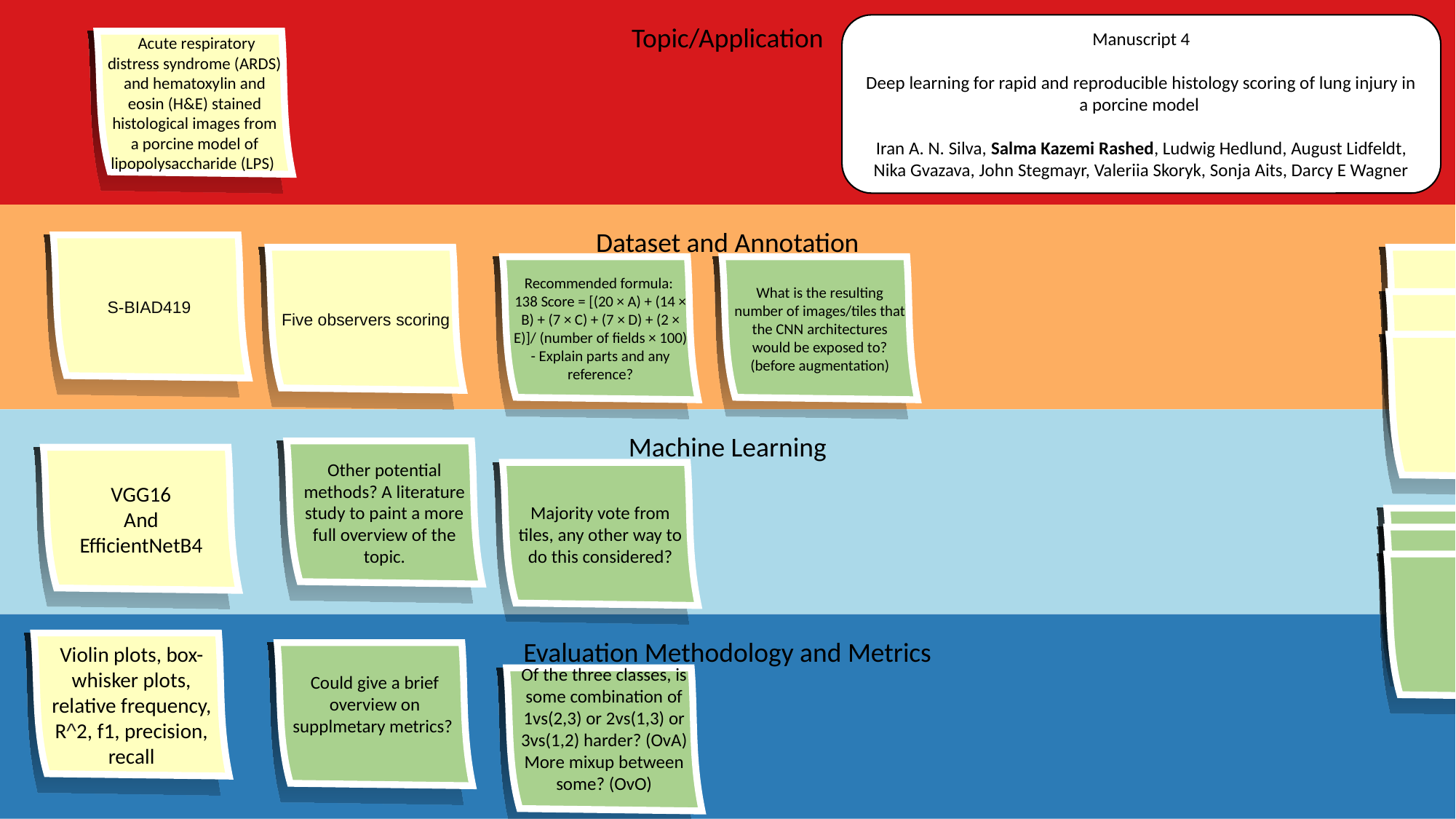

Topic/Application

Manuscript 4

Deep learning for rapid and reproducible histology scoring of lung injury in a porcine model

Iran A. N. Silva, Salma Kazemi Rashed, Ludwig Hedlund, August Lidfeldt, Nika Gvazava, John Stegmayr, Valeriia Skoryk, Sonja Aits, Darcy E Wagner

 Acute respiratory distress syndrome (ARDS) and hematoxylin and eosin (H&E) stained histological images from a porcine model of lipopolysaccharide (LPS)
Dataset and Annotation

S-BIAD419

Five observers scoring

What is the resulting number of images/tiles that the CNN architectures would be exposed to? (before augmentation)

Recommended formula:
138 Score = [(20 × A) + (14 × B) + (7 × C) + (7 × D) + (2 × E)]/ (number of fields × 100)
- Explain parts and any reference?

Machine Learning

Other potential methods? A literature study to paint a more full overview of the topic.

VGG16
And
EfficientNetB4

Majority vote from tiles, any other way to do this considered?

Evaluation Methodology and Metrics

Violin plots, box-whisker plots, relative frequency, R^2, f1, precision, recall

Could give a brief overview on supplmetary metrics?

Of the three classes, is some combination of 1vs(2,3) or 2vs(1,3) or 3vs(1,2) harder? (OvA) More mixup between some? (OvO)